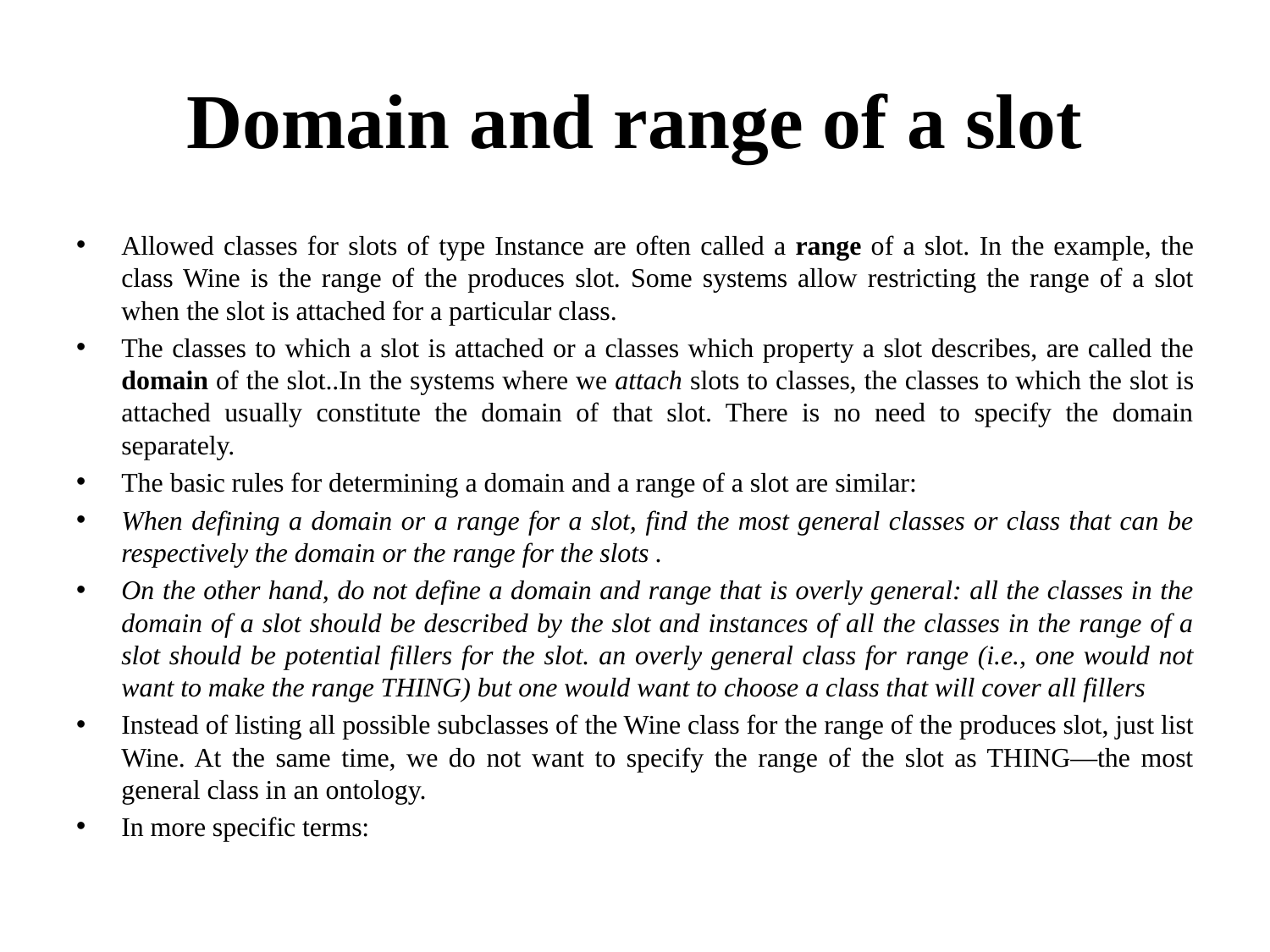

# Domain and range of a slot
Allowed classes for slots of type Instance are often called a range of a slot. In the example, the class Wine is the range of the produces slot. Some systems allow restricting the range of a slot when the slot is attached for a particular class.
The classes to which a slot is attached or a classes which property a slot describes, are called the domain of the slot..In the systems where we attach slots to classes, the classes to which the slot is attached usually constitute the domain of that slot. There is no need to specify the domain separately.
The basic rules for determining a domain and a range of a slot are similar:
When defining a domain or a range for a slot, find the most general classes or class that can be respectively the domain or the range for the slots .
On the other hand, do not define a domain and range that is overly general: all the classes in the domain of a slot should be described by the slot and instances of all the classes in the range of a slot should be potential fillers for the slot. an overly general class for range (i.e., one would not want to make the range THING) but one would want to choose a class that will cover all fillers
Instead of listing all possible subclasses of the Wine class for the range of the produces slot, just list Wine. At the same time, we do not want to specify the range of the slot as THING—the most general class in an ontology.
In more specific terms: